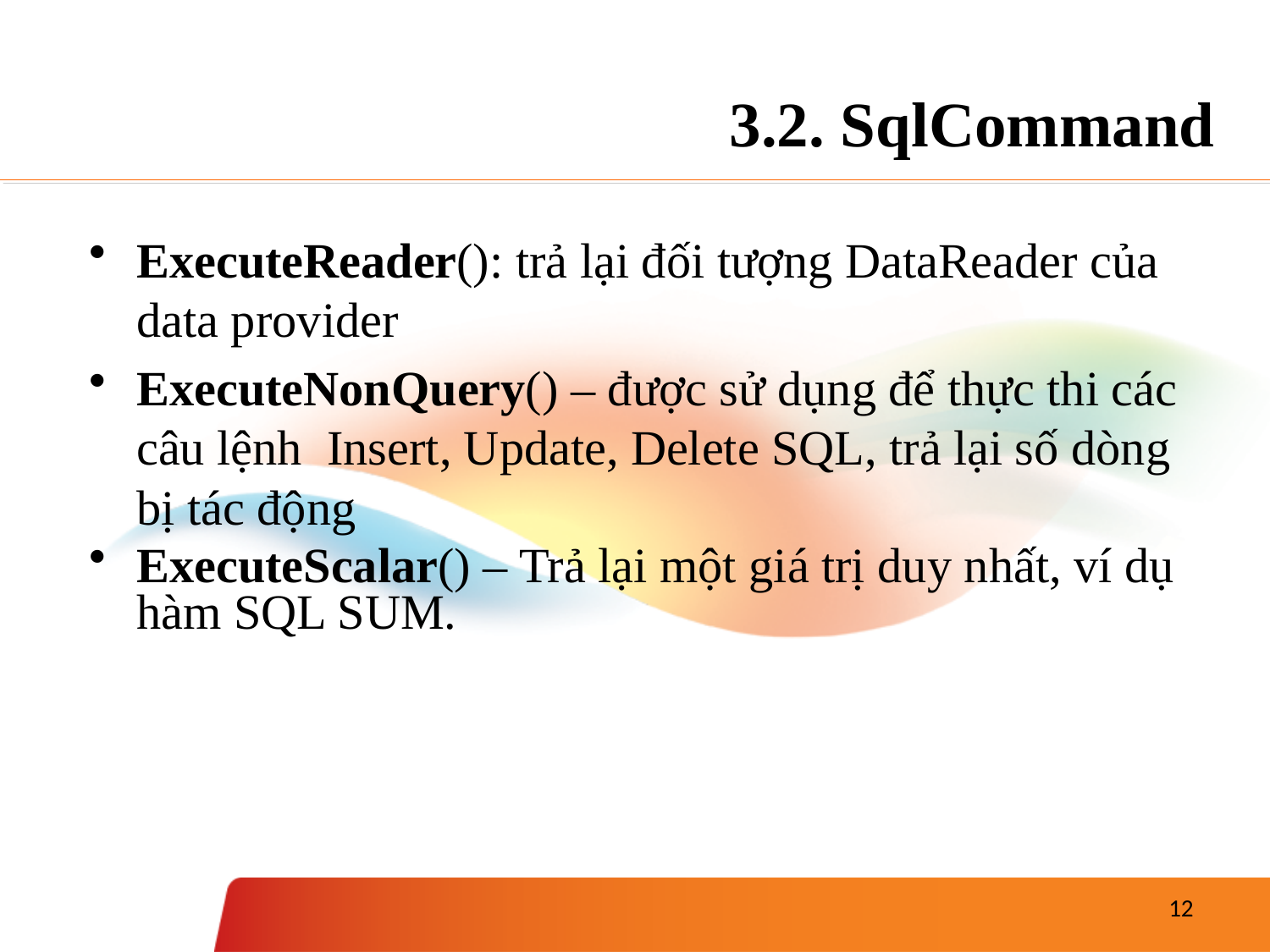

12
3.2. SqlCommand
ExecuteReader(): trả lại đối tượng DataReader của data provider
ExecuteNonQuery() – được sử dụng để thực thi các câu lệnh  Insert, Update, Delete SQL, trả lại số dòng bị tác động
ExecuteScalar() – Trả lại một giá trị duy nhất, ví dụ hàm SQL SUM.